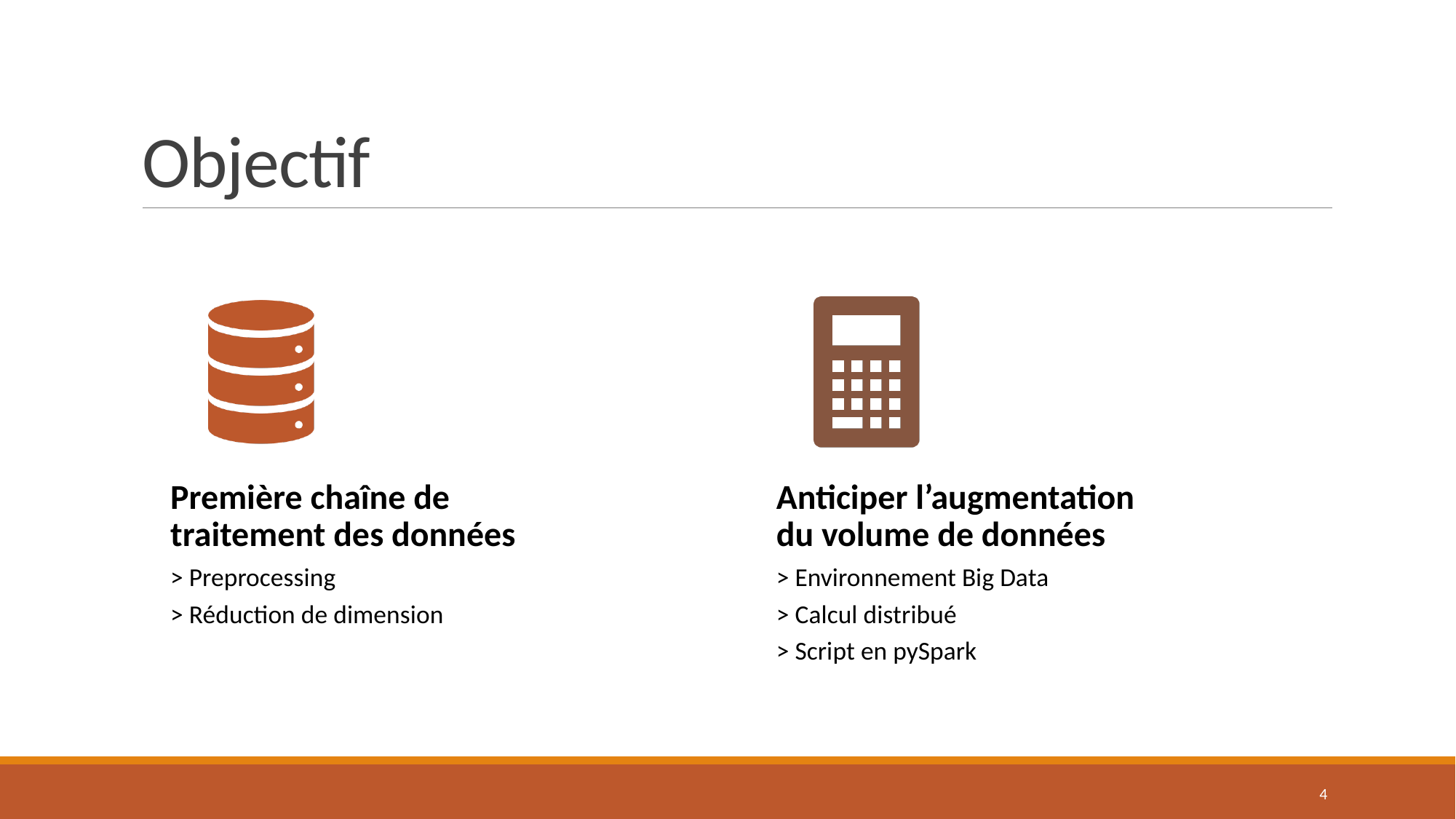

# Objectif
Première chaîne de
traitement des données
> Preprocessing
> Réduction de dimension
Anticiper l’augmentation
du volume de données
> Environnement Big Data
> Calcul distribué
> Script en pySpark
4